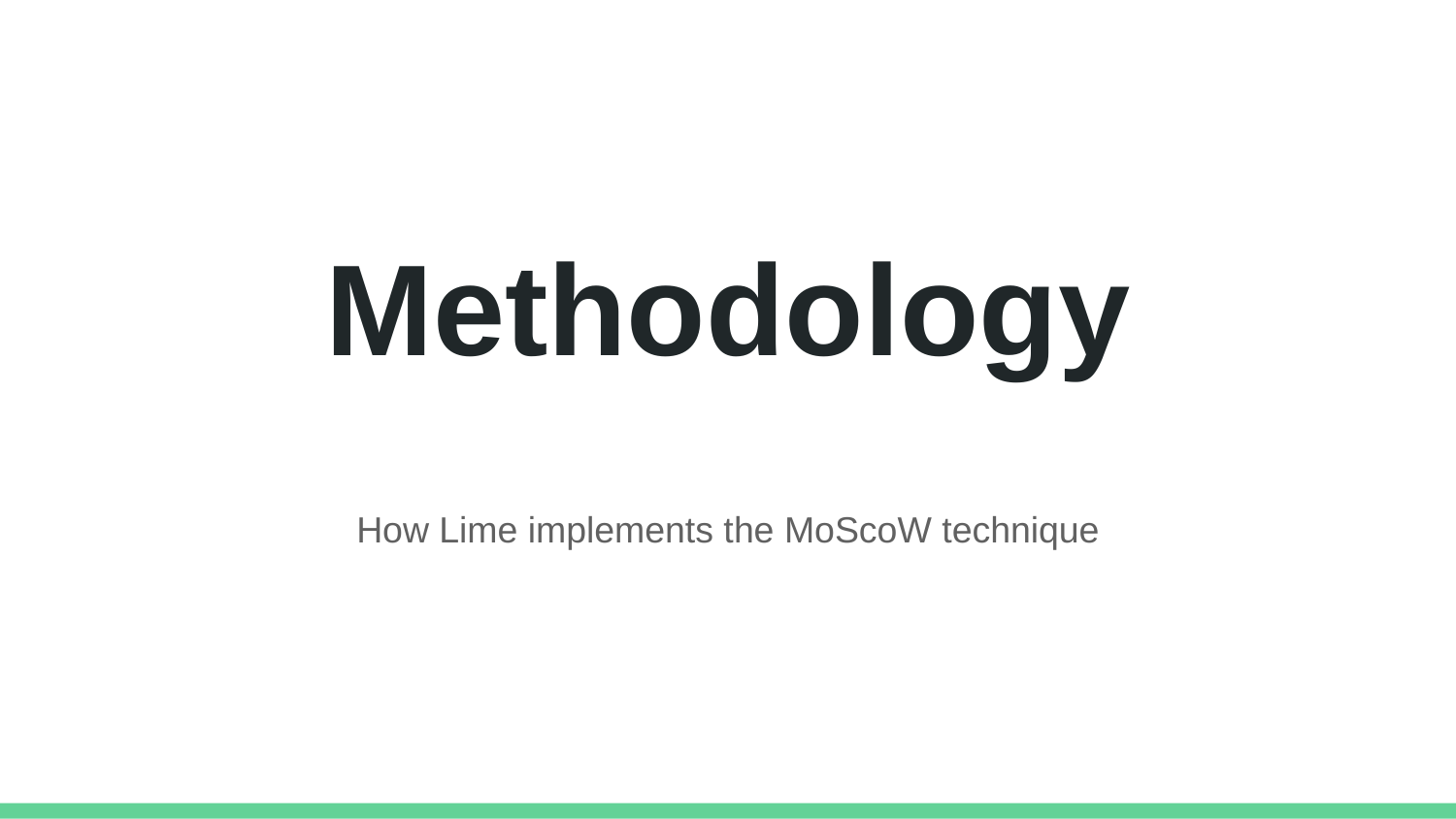

# Methodology
How Lime implements the MoScoW technique